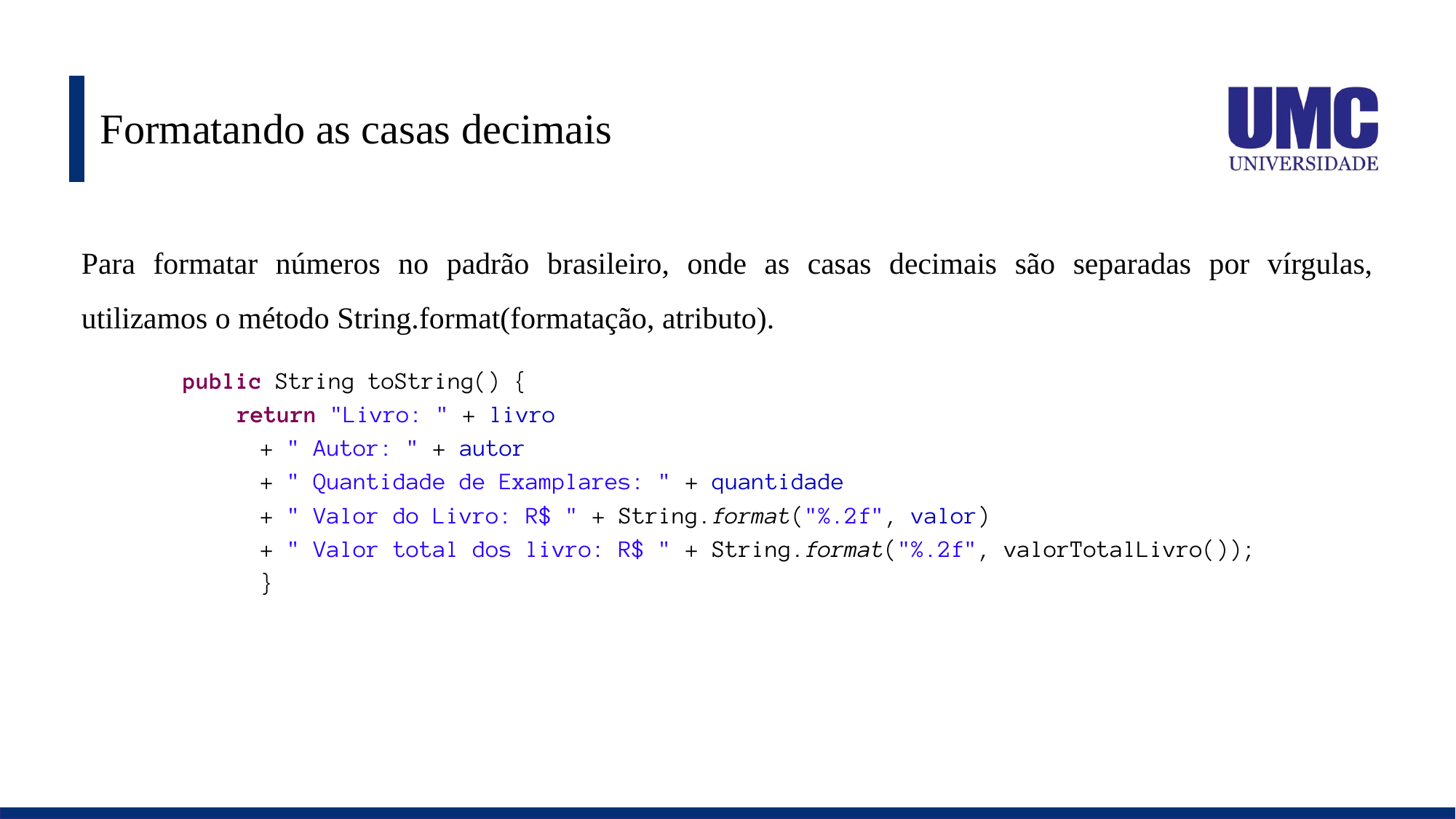

# Formatando as casas decimais
Para formatar números no padrão brasileiro, onde as casas decimais são separadas por vírgulas, utilizamos o método String.format(formatação, atributo).
public String toString() {
return "Livro: " + livro
+ " Autor: " + autor
+ " Quantidade de Examplares: " + quantidade
+ " Valor do Livro: R$ " + String.format("%.2f", valor)
+ " Valor total dos livro: R$ " + String.format("%.2f", valorTotalLivro());
}